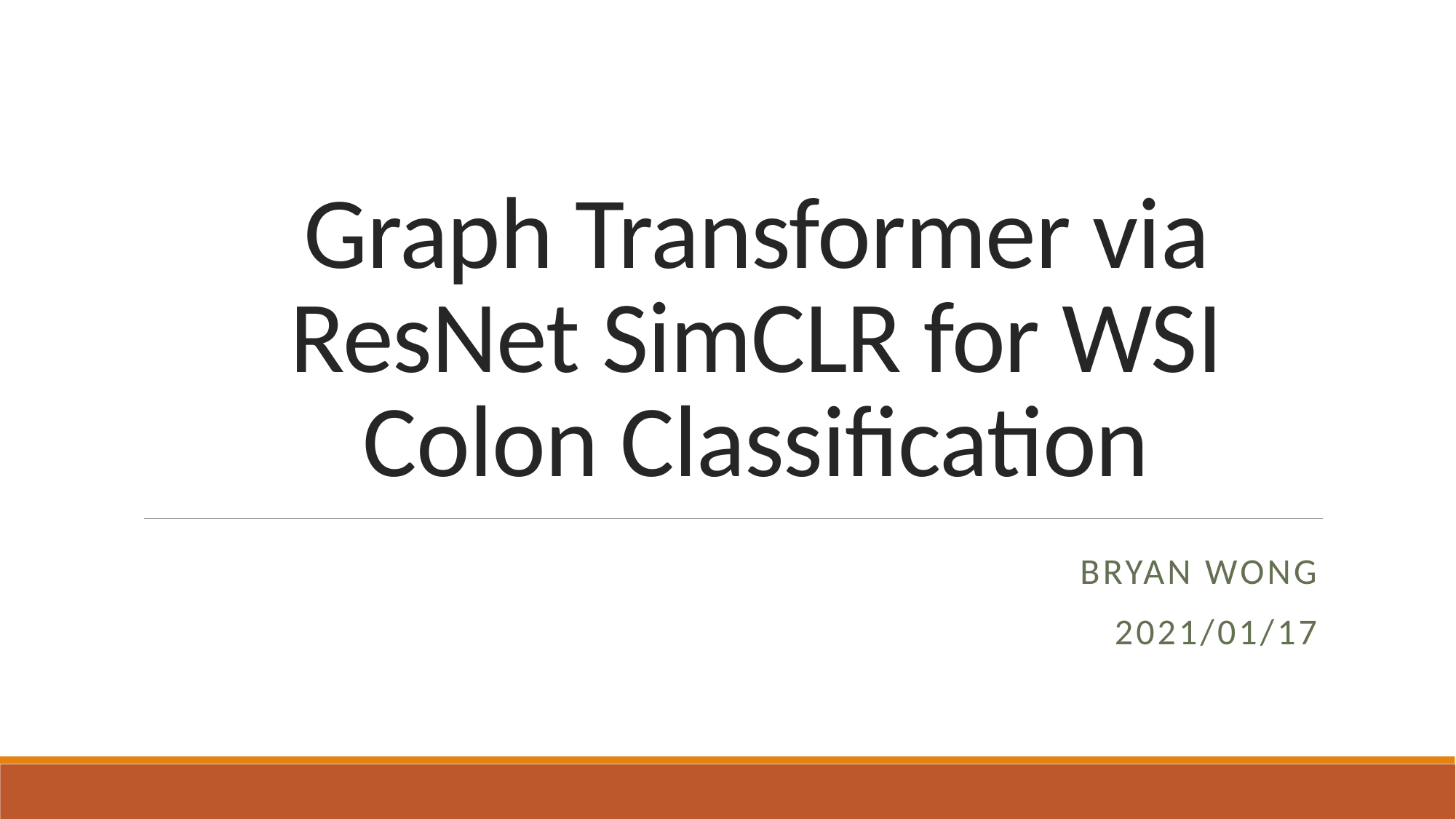

# Graph Transformer via ResNet SimCLR for WSI Colon Classification
Bryan Wong
2021/01/17